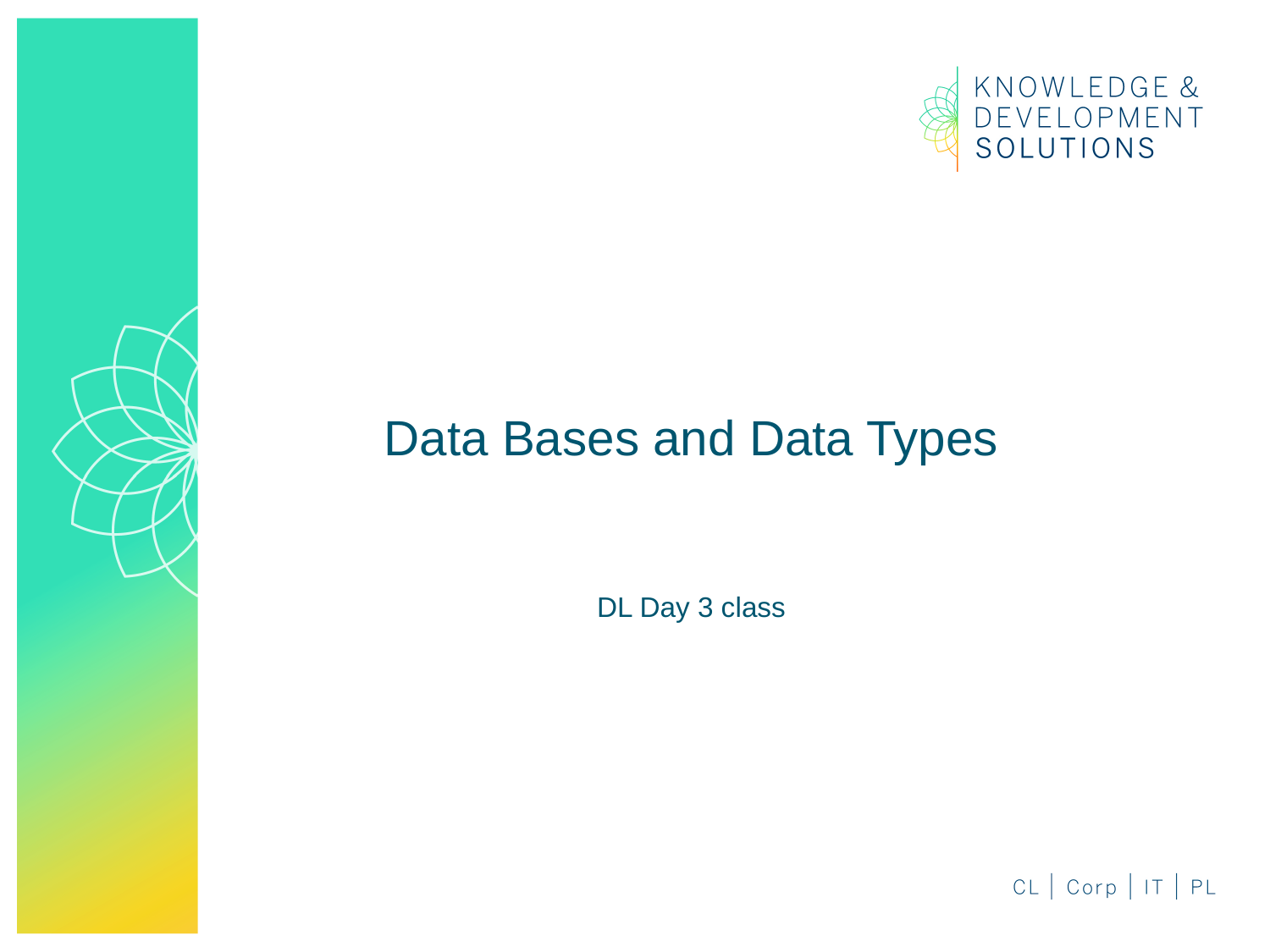

# Data Bases and Data Types
DL Day 3 class